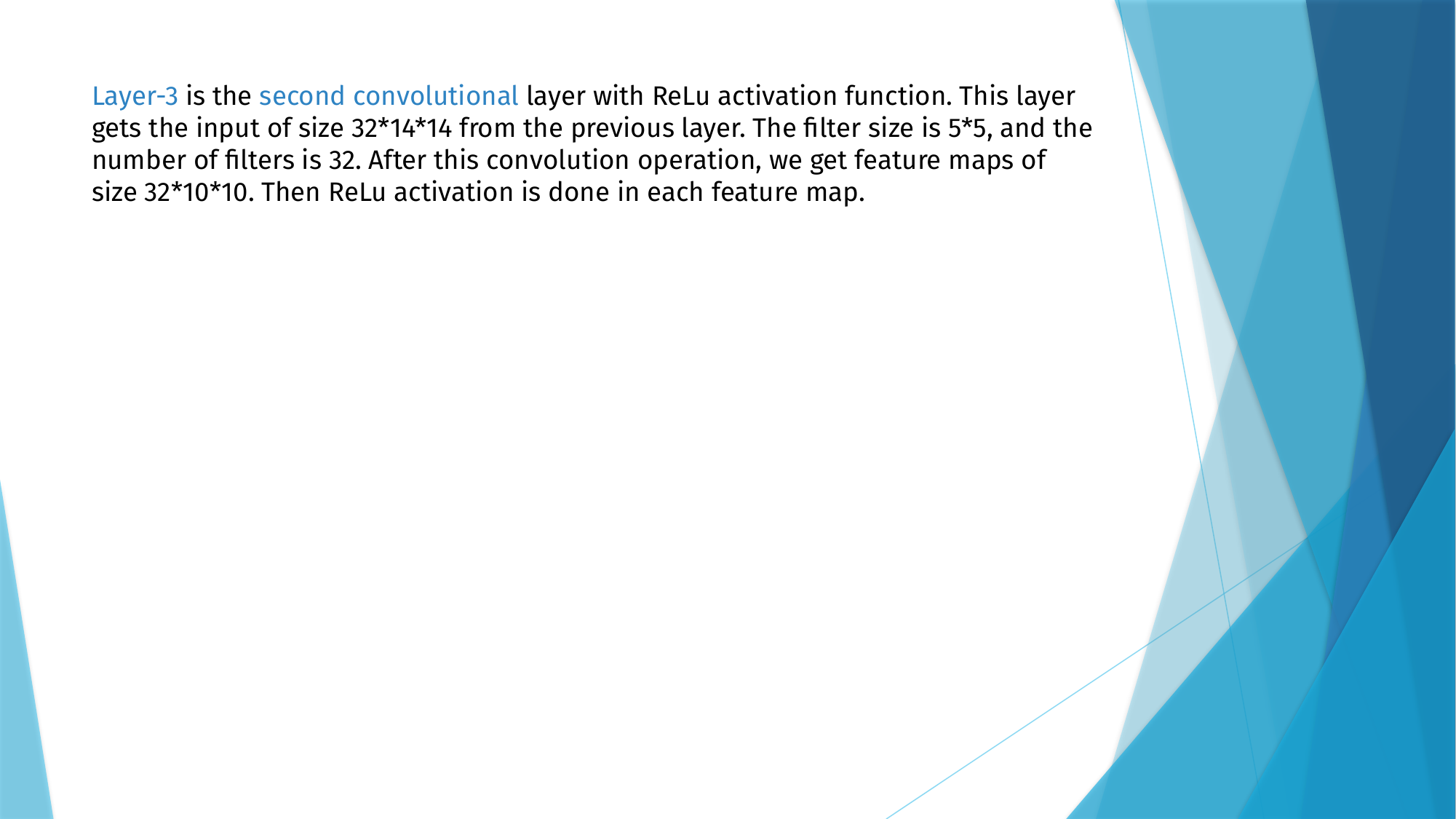

# Layer-3 is the second convolutional layer with ReLu activation function. This layer gets the input of size 32*14*14 from the previous layer. The filter size is 5*5, and the number of filters is 32. After this convolution operation, we get feature maps of size 32*10*10. Then ReLu activation is done in each feature map.